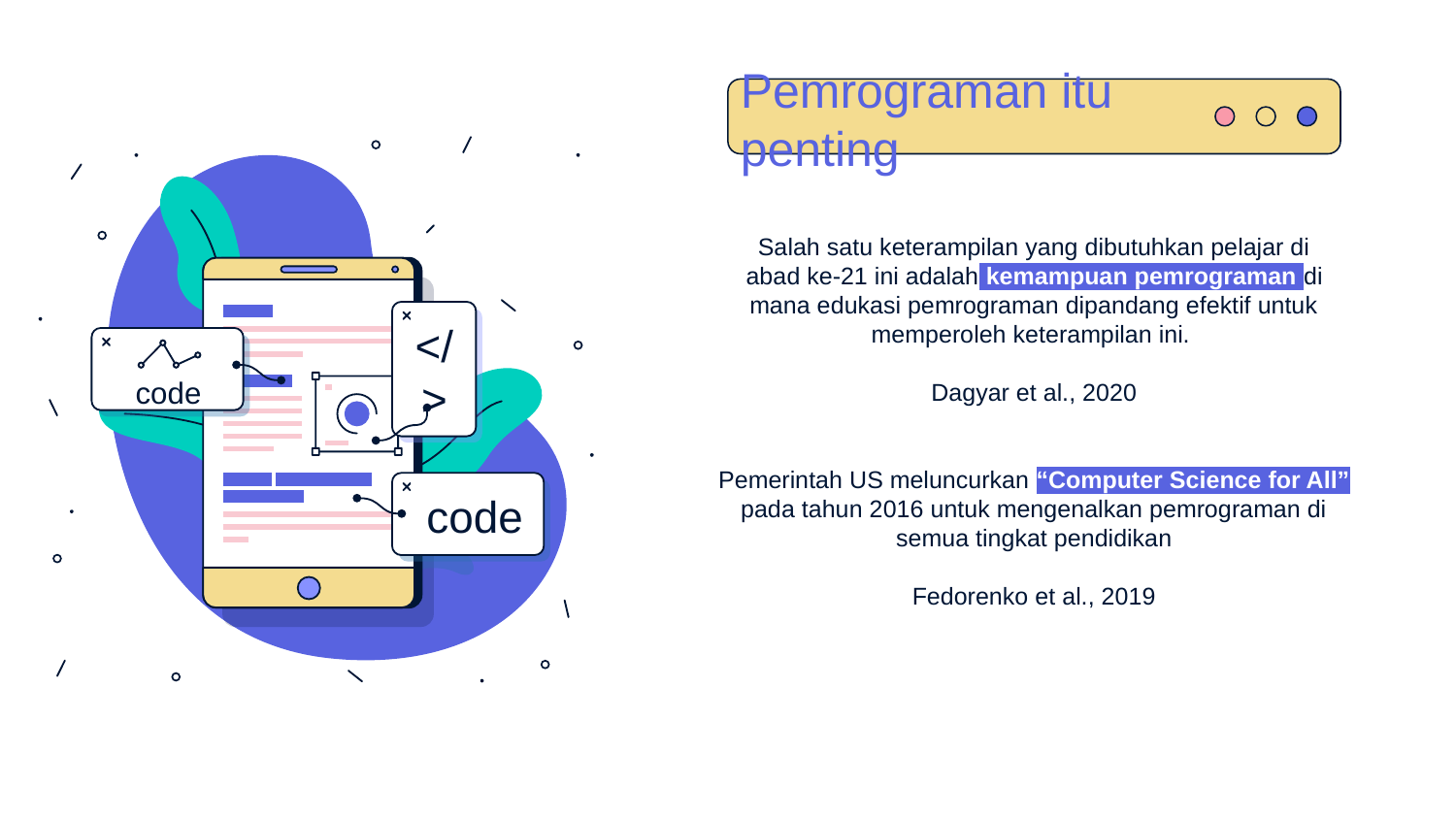

# Pemrograman itu penting

</>

code

code

Salah satu keterampilan yang dibutuhkan pelajar di abad ke-21 ini adalah kemampuan pemrograman di mana edukasi pemrograman dipandang efektif untuk memperoleh keterampilan ini.

Dagyar et al., 2020
Pemerintah US meluncurkan “Computer Science for All” pada tahun 2016 untuk mengenalkan pemrograman di semua tingkat pendidikan

Fedorenko et al., 2019